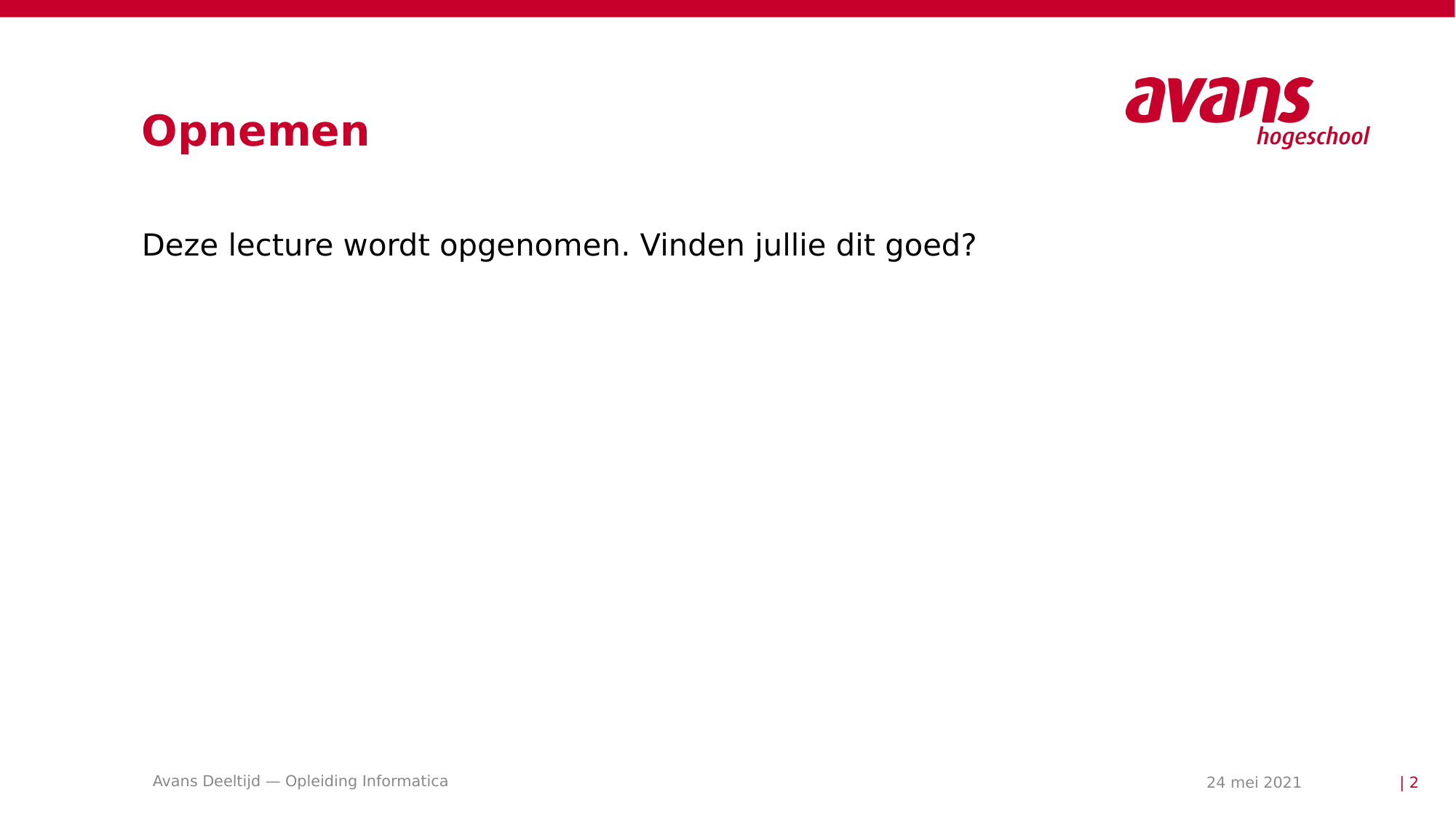

# Opnemen
Deze lecture wordt opgenomen. Vinden jullie dit goed?
Avans Deeltijd — Opleiding Informatica
24 mei 2021
| 2